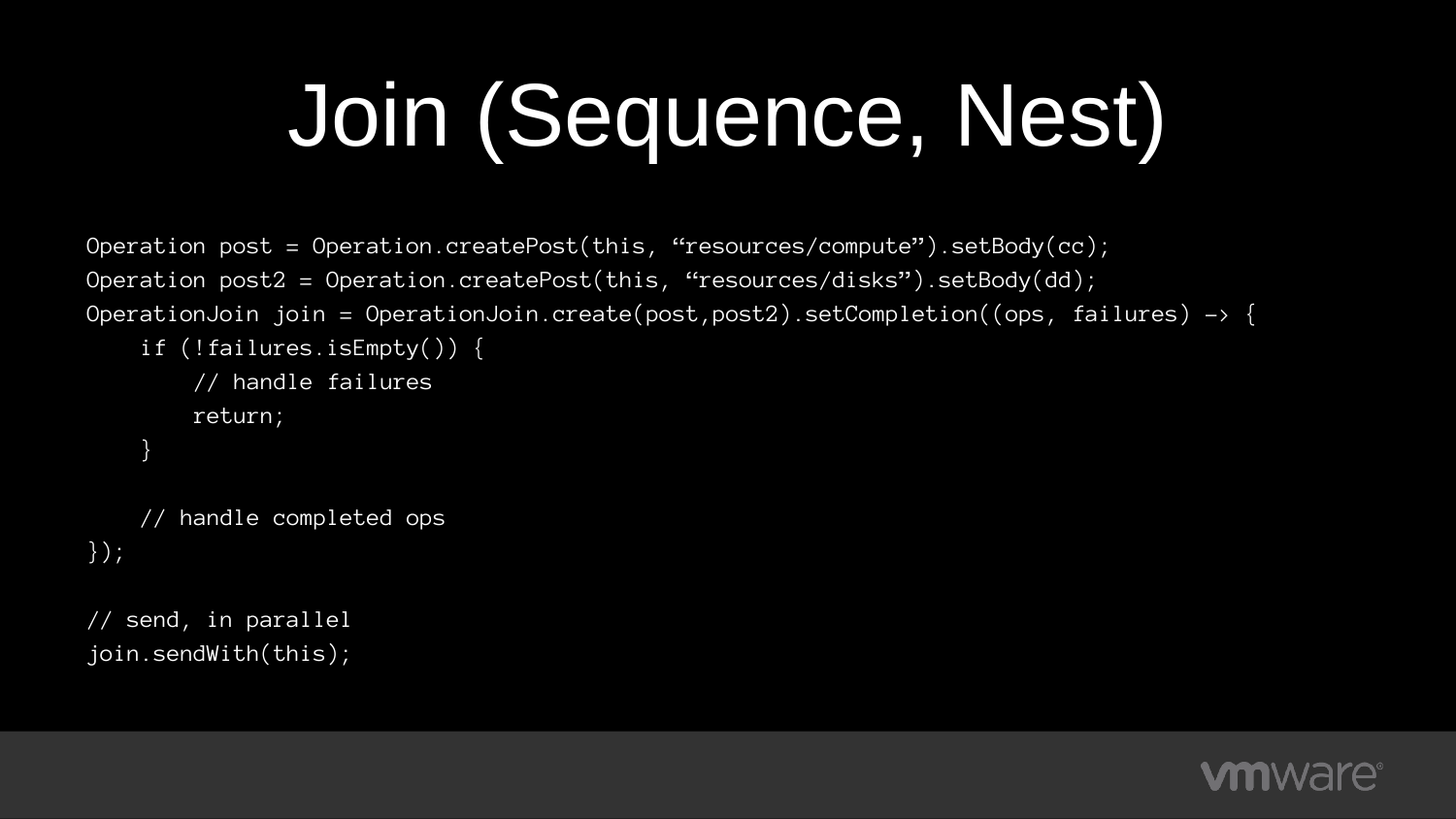

# Join (Sequence, Nest)
Operation post = Operation.createPost(this, “resources/compute”).setBody(cc);
Operation post2 = Operation.createPost(this, “resources/disks”).setBody(dd);
OperationJoin join = OperationJoin.create(post,post2).setCompletion((ops, failures) -> {
    if (!failures.isEmpty()) {
        // handle failures
        return;
    }

    // handle completed ops
});

// send, in parallel
join.sendWith(this);